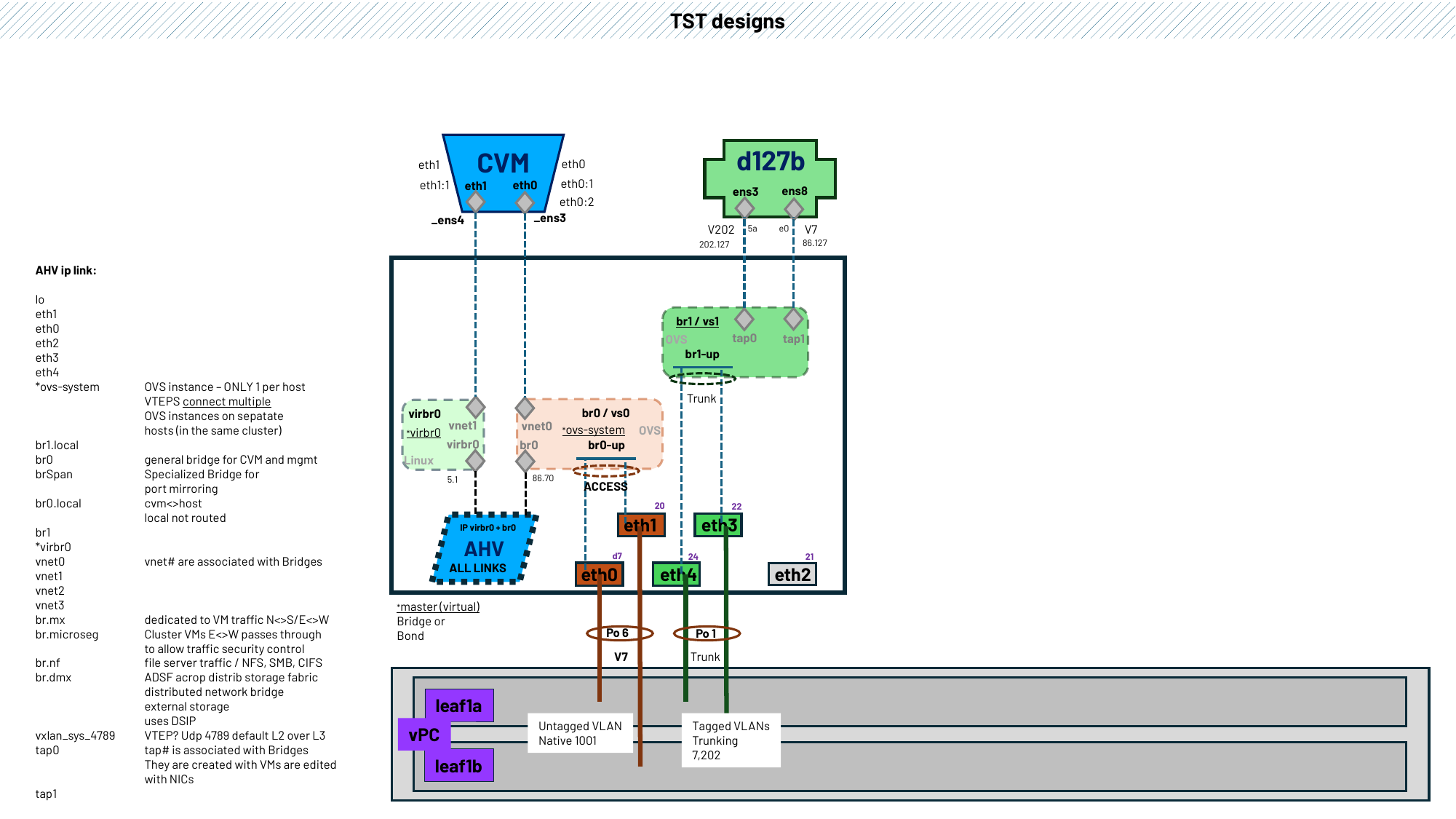

TST designs

CVM

d127b

eth0
eth1
eth0:1
eth1:1
eth0
eth1
ens8
ens3
eth0:2

_ens3
_ens4
V202
V7
e0
5a
86.127
202.127
AHV ip link:

lo
eth1
eth0
eth2
eth3
eth4
*ovs-system	OVS instance – ONLY 1 per host
	VTEPS connect multiple
	OVS instances on sepatate
	hosts (in the same cluster)
br1.local
br0	general bridge for CVM and mgmt
brSpan	Specialized Bridge for
	port mirroring
br0.local	cvm<>host
	local not routed
br1
*virbr0
vnet0	vnet# are associated with Bridges
vnet1
vnet2
vnet3
br.mx	dedicated to VM traffic N<>S/E<>W
br.microseg	Cluster VMs E<>W passes through
	to allow traffic security control
br.nf	file server traffic / NFS, SMB, CIFS
br.dmx	ADSF acrop distrib storage fabric
	distributed network bridge
	external storage
	uses DSIP
vxlan_sys_4789	VTEP? Udp 4789 default L2 over L3
tap0	tap# is associated with Bridges
	They are created with VMs are edited
	with NICs
tap1

br1 / vs1

tap0
tap1
OVS
br1-up

Trunk

br0 / vs0
virbr0
vnet1
vnet0
*ovs-system
OVS
*virbr0
virbr0
br0-up
br0
Linux

86.70
5.1
ACCESS
20
22
eth1
eth3

AHV
IP virbr0 + br0
d7
21
24
ALL LINKS
eth2

eth0
eth4

*master (virtual)
Bridge or
Bond
Po 6
Po 1

V7
Trunk

leaf1a
Untagged VLAN
Native 1001
Tagged VLANs
Trunking
7,202
vPC

leaf1b